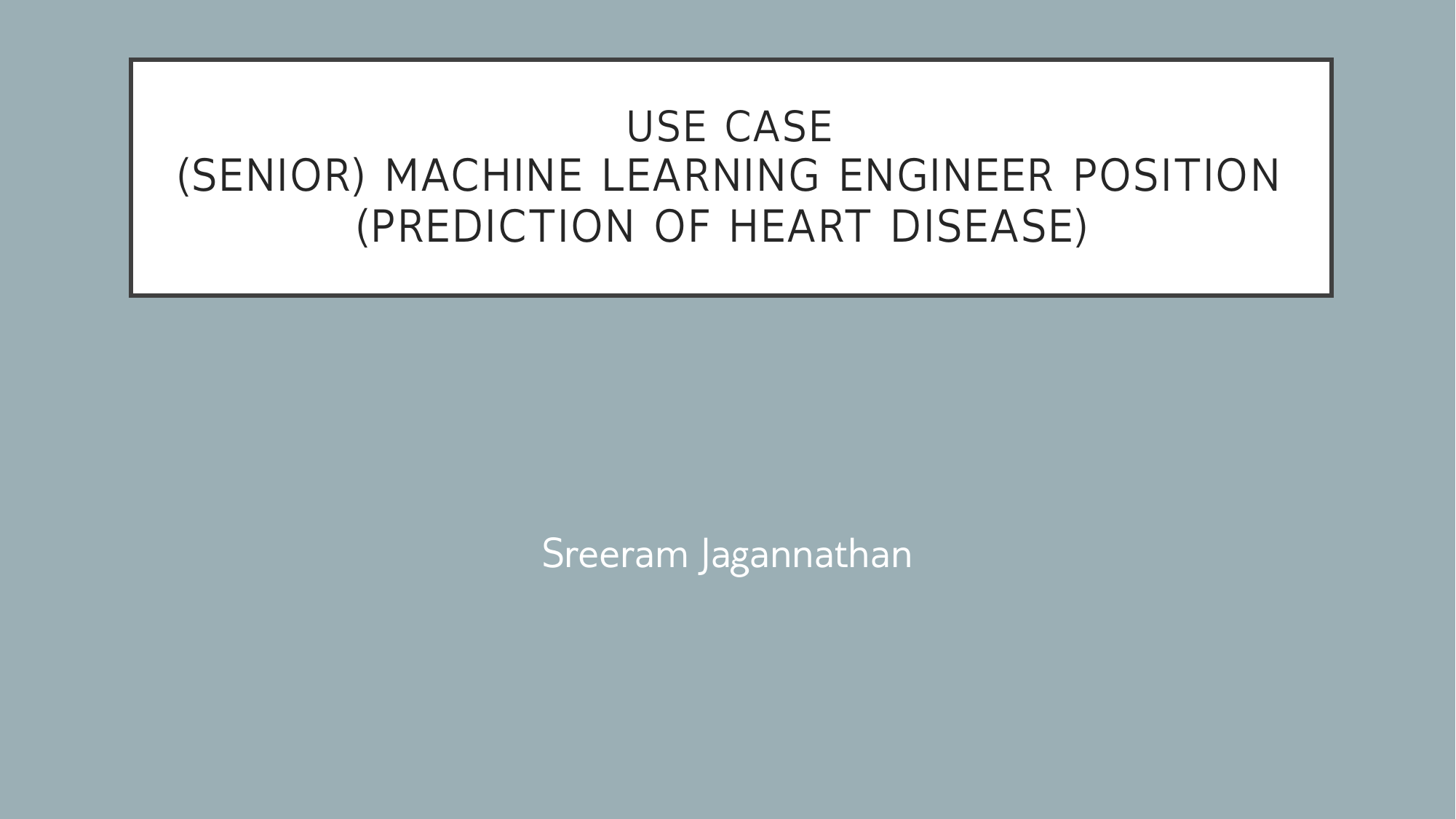

# Use Case (Senior) Machine Learning Engineer Position (Prediction of Heart Disease)
Sreeram Jagannathan